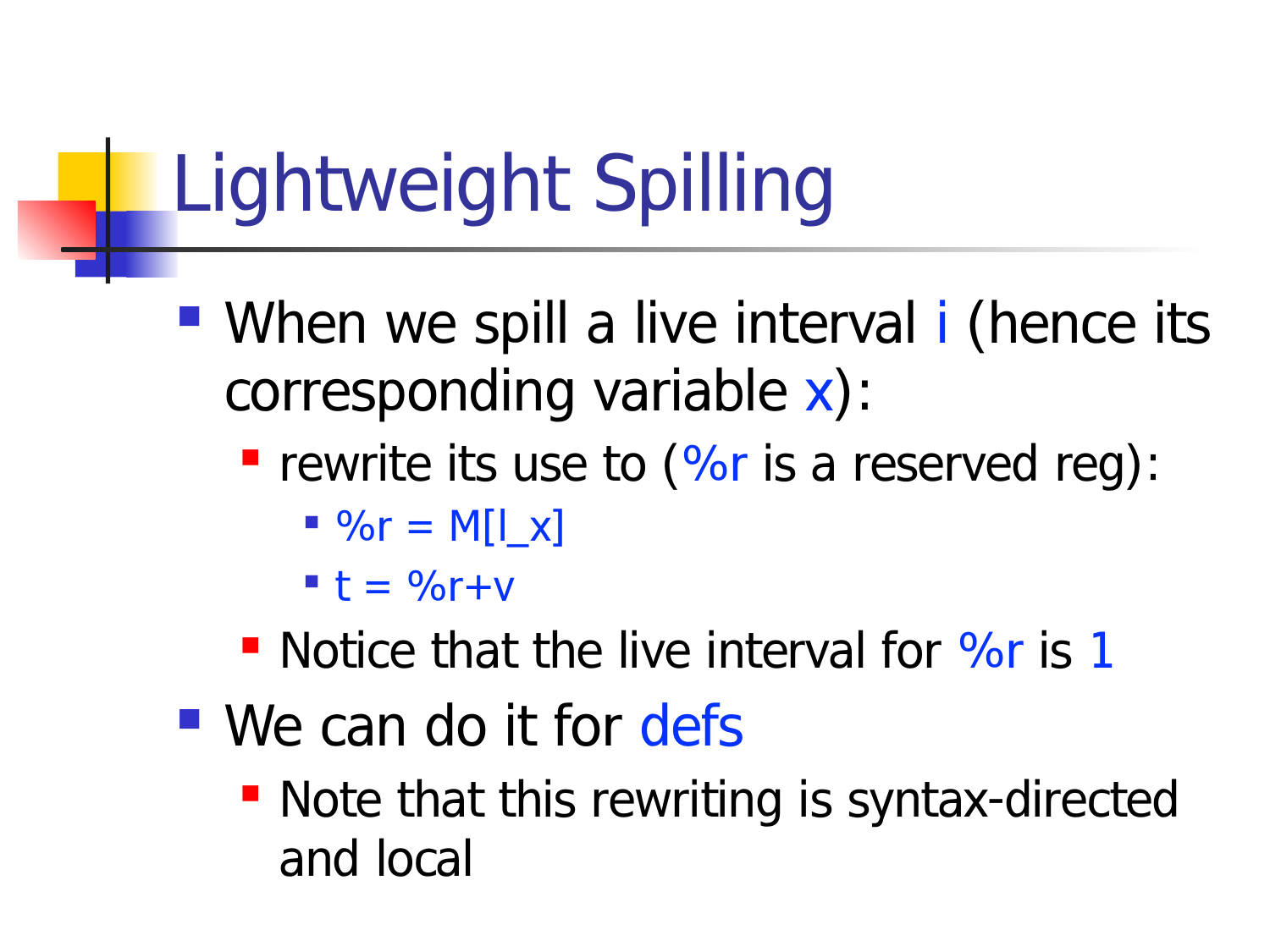

# Lightweight Spilling
When we spill a live interval i (hence its corresponding variable x):
rewrite its use to (%r is a reserved reg):
%r = M[l_x]
t = %r+v
Notice that the live interval for %r is 1
We can do it for defs
Note that this rewriting is syntax-directed and local